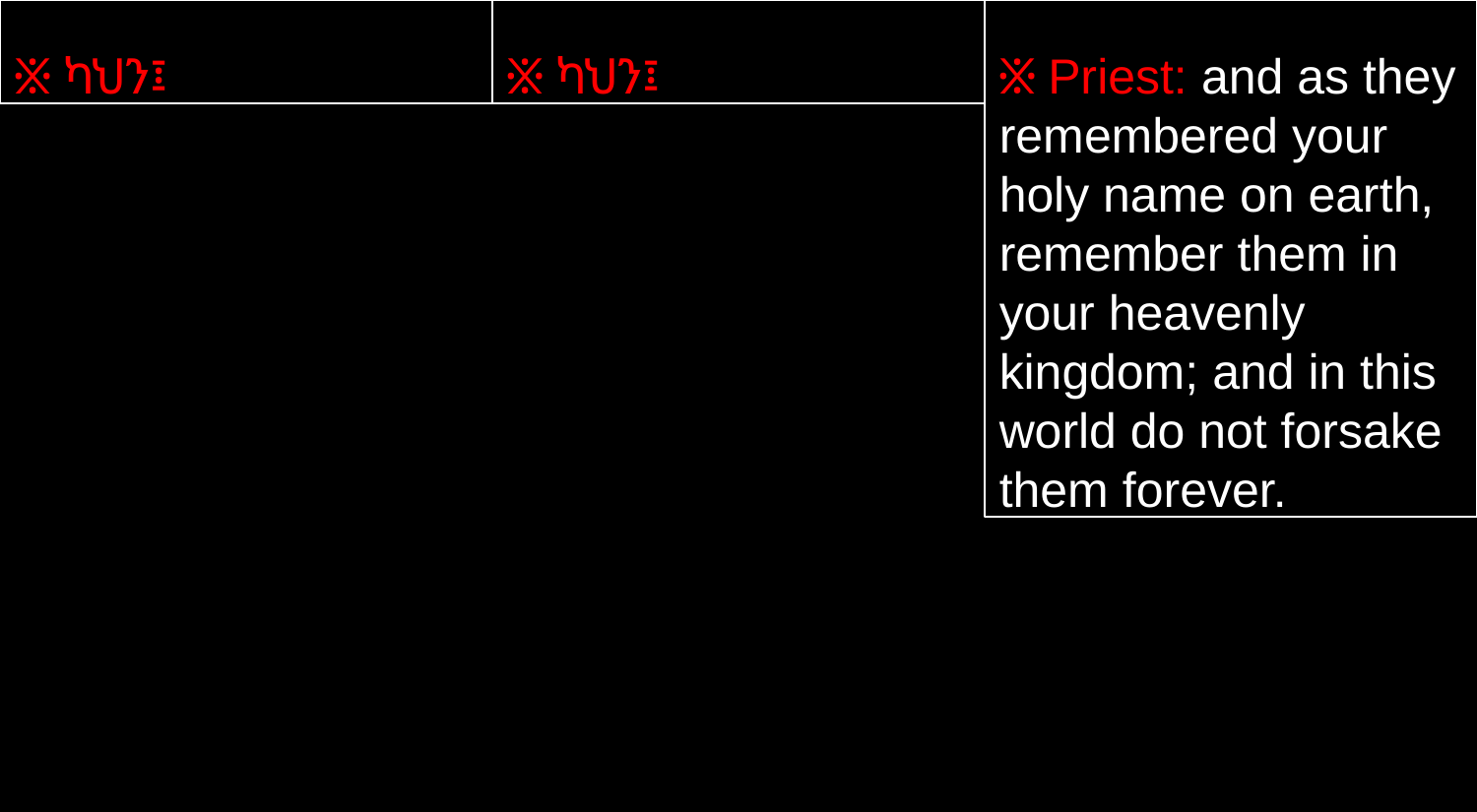

፠ ካህን፤

፠ ካህን፤

፠ Priest: and as they remembered your holy name on earth, remember them in your heavenly kingdom; and in this world do not forsake them forever.